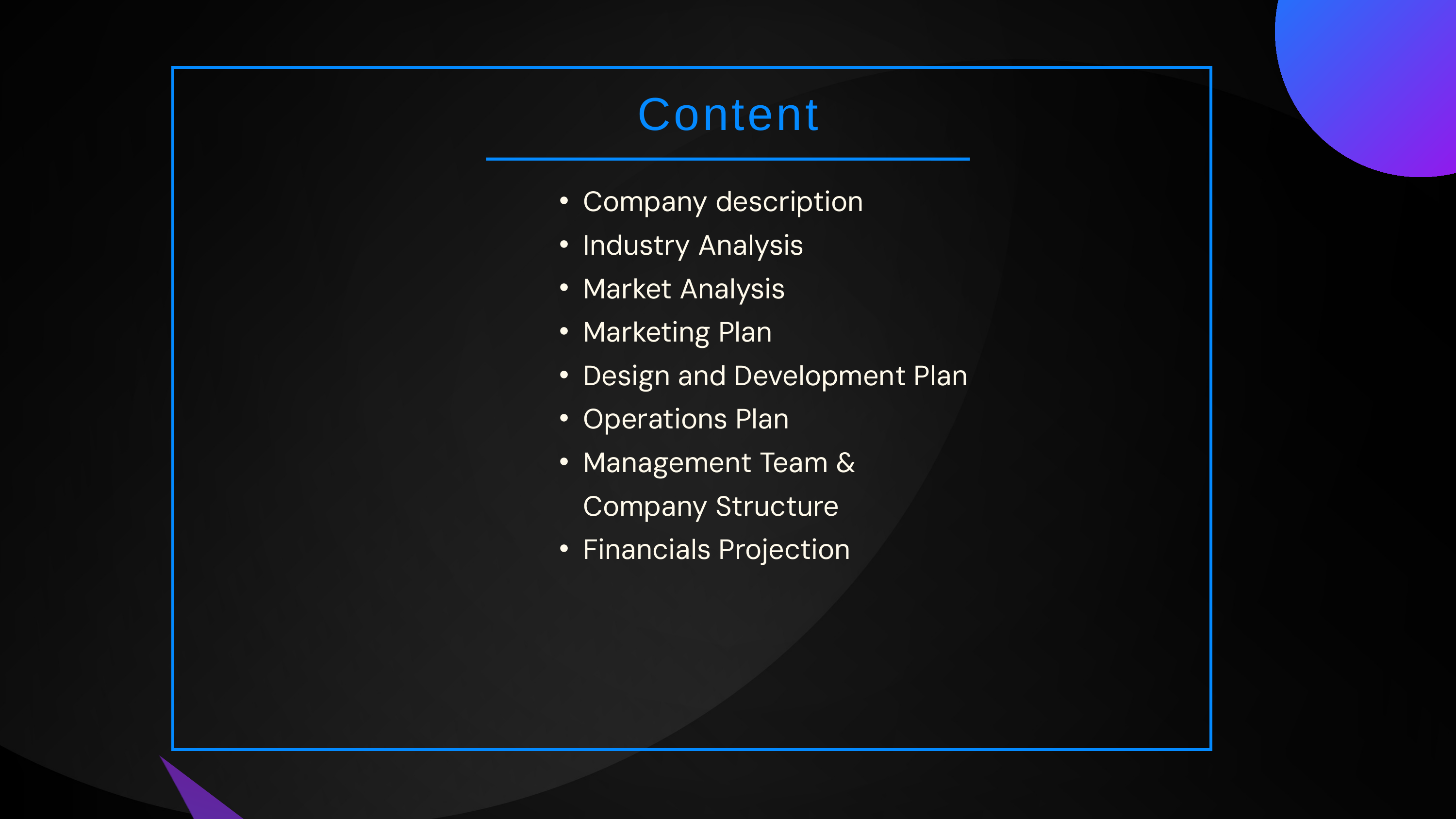

Content

Company description
Industry Analysis
Market Analysis
Marketing Plan
Design and Development Plan
Operations Plan
Management Team & Company Structure
Financials Projection